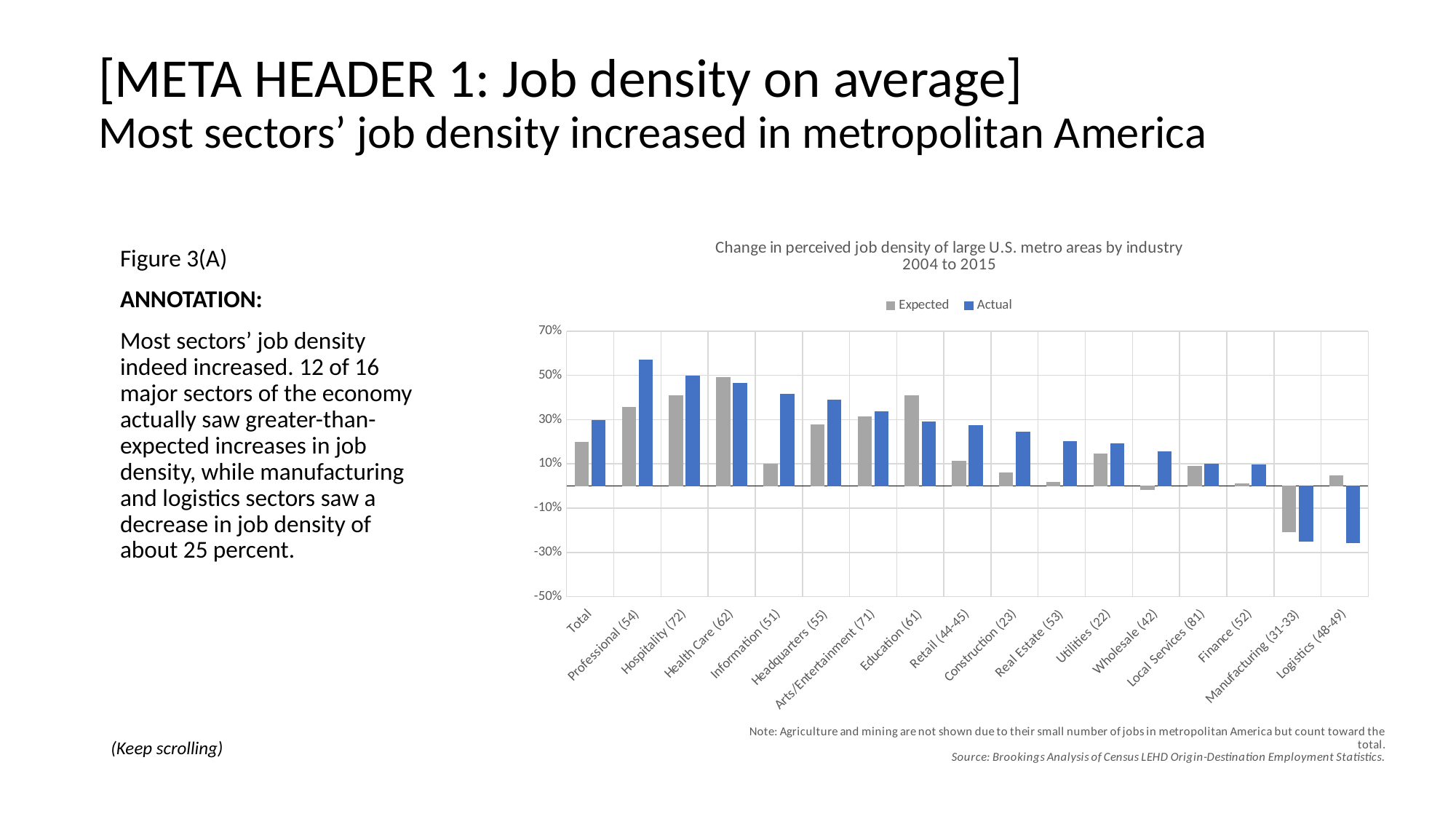

# [META HEADER 1: Job density on average] Most sectors’ job density increased in metropolitan America

### Chart: Change in perceived job density of large U.S. metro areas by industry
2004 to 2015

| Category | Expected | Actual |
|---|---|---|
| Total | 0.1989684390019839 | 0.2953109108808686 |
| Professional (54) | 0.35682945532908733 | 0.5711443850923257 |
| Hospitality (72) | 0.4075369192717221 | 0.4961461937319589 |
| Health Care (62) | 0.4903291964329465 | 0.4649514739936311 |
| Information (51) | 0.10007699033483039 | 0.41449749157976107 |
| Headquarters (55) | 0.2780662752545511 | 0.38757549532282165 |
| Arts/Entertainment (71) | 0.31409986312928784 | 0.3353356897047291 |
| Education (61) | 0.4071944285585178 | 0.2906885193928388 |
| Retail (44-45) | 0.11194615335961132 | 0.2726564223005667 |
| Construction (23) | 0.060135143368057226 | 0.244457574850714 |
| Real Estate (53) | 0.015941288880340795 | 0.20214421506857777 |
| Utilities (22) | 0.14500754713305108 | 0.19053178016805375 |
| Wholesale (42) | -0.01742311967649639 | 0.15542492671340133 |
| Local Services (81) | 0.09077078731405527 | 0.09878744398880346 |
| Finance (52) | 0.010646016019228552 | 0.0945822615966667 |
| Manufacturing (31-33) | -0.20798467942892385 | -0.24994639825823511 |
| Logistics (48-49) | 0.04787272362900007 | -0.2559831099790652 |
Figure 3(A)
ANNOTATION:
Most sectors’ job density indeed increased. 12 of 16 major sectors of the economy actually saw greater-than-expected increases in job density, while manufacturing and logistics sectors saw a decrease in job density of about 25 percent.
(Keep scrolling)